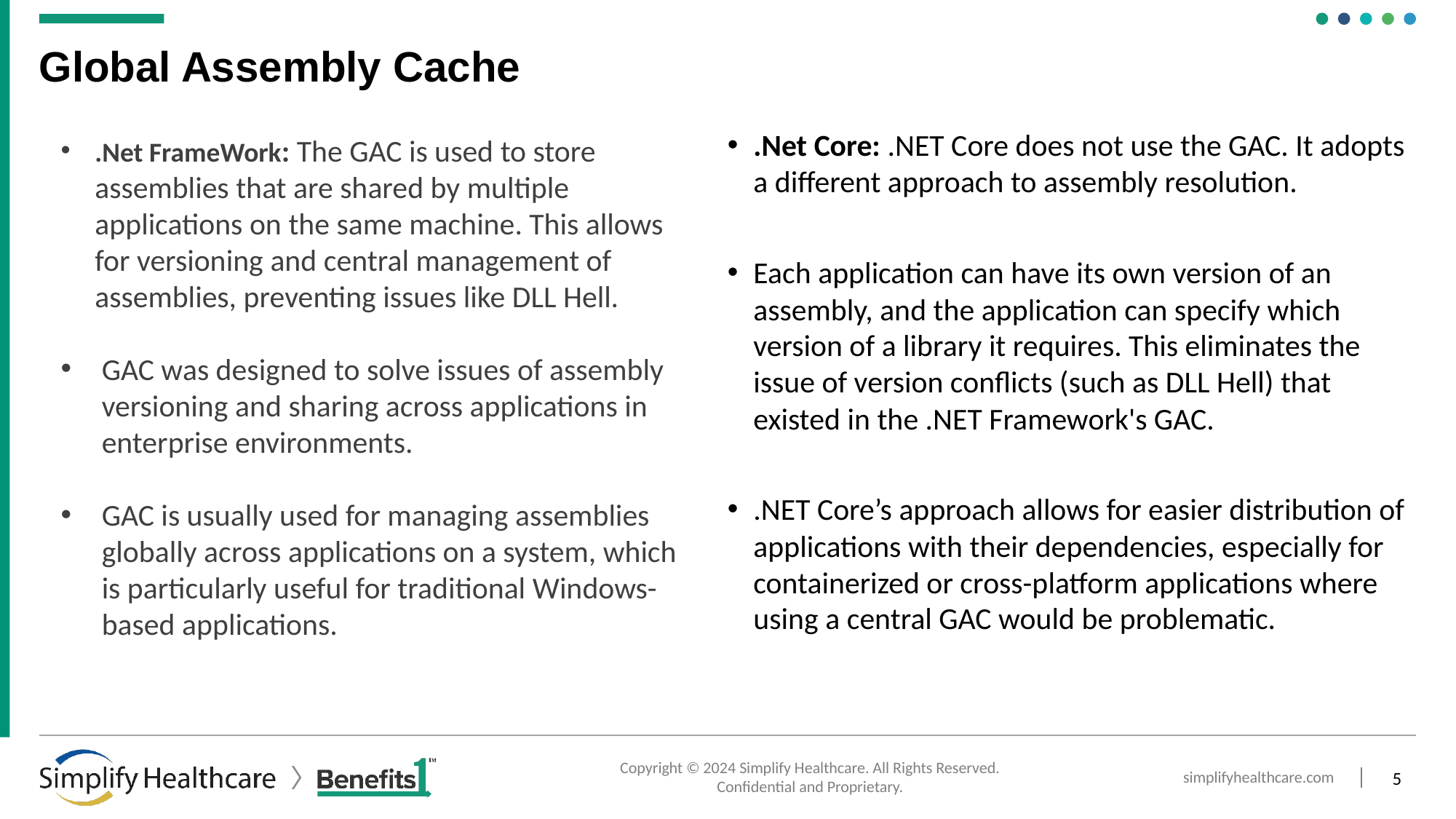

# Global Assembly Cache
.Net FrameWork: The GAC is used to store assemblies that are shared by multiple applications on the same machine. This allows for versioning and central management of assemblies, preventing issues like DLL Hell.

GAC was designed to solve issues of assembly versioning and sharing across applications in enterprise environments.

GAC is usually used for managing assemblies globally across applications on a system, which is particularly useful for traditional Windows-based applications.

.Net Core: .NET Core does not use the GAC. It adopts a different approach to assembly resolution.

Each application can have its own version of an assembly, and the application can specify which version of a library it requires. This eliminates the issue of version conflicts (such as DLL Hell) that existed in the .NET Framework's GAC.

.NET Core’s approach allows for easier distribution of applications with their dependencies, especially for containerized or cross-platform applications where using a central GAC would be problematic.